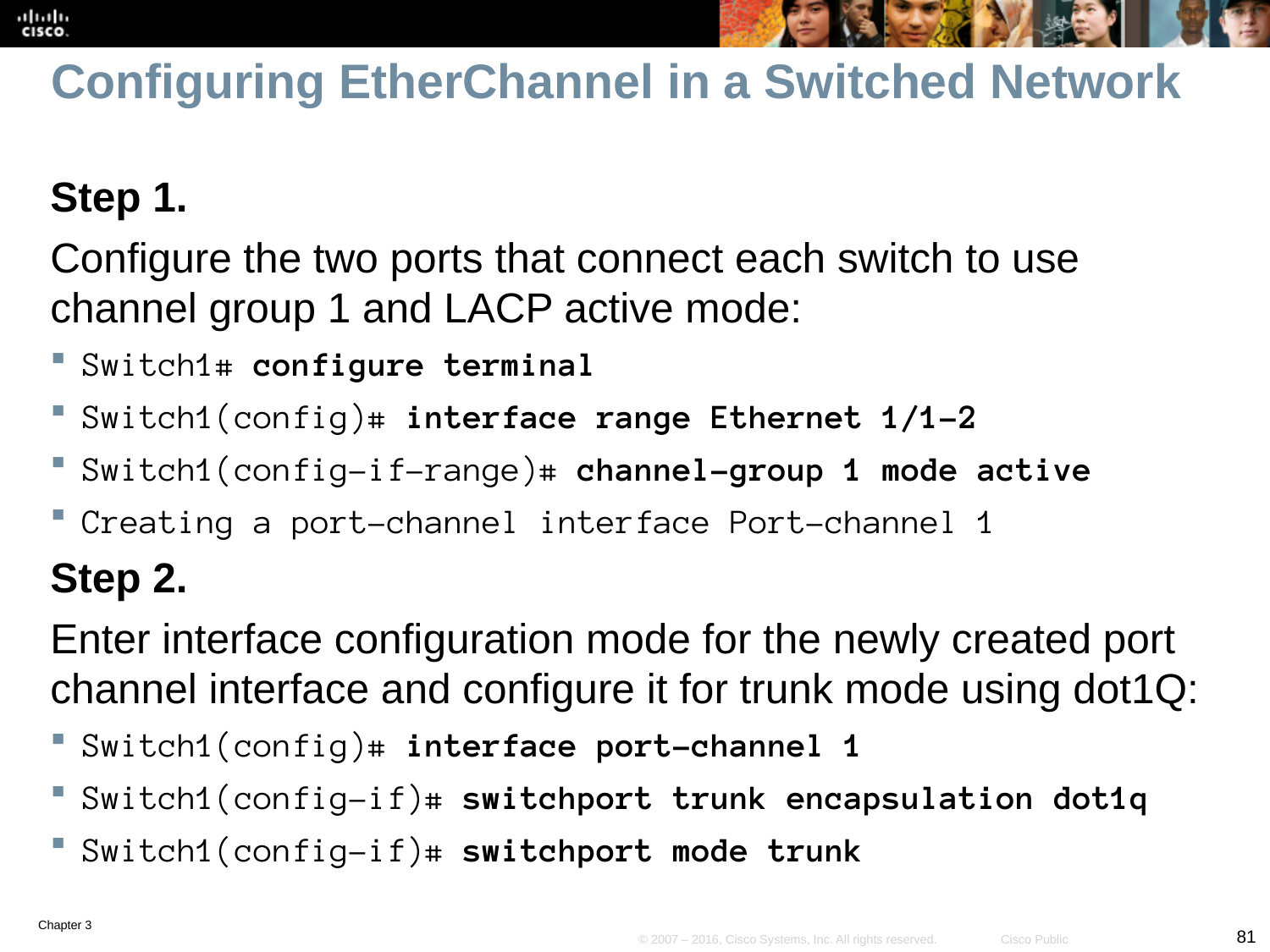

# Configuring EtherChannel in a Switched Network
Step 1.
Configure the two ports that connect each switch to use channel group 1 and LACP active mode:
Switch1# configure terminal
Switch1(config)# interface range Ethernet 1/1-2
Switch1(config-if-range)# channel-group 1 mode active
Creating a port-channel interface Port-channel 1
Step 2.
Enter interface configuration mode for the newly created port channel interface and configure it for trunk mode using dot1Q:
Switch1(config)# interface port-channel 1
Switch1(config-if)# switchport trunk encapsulation dot1q
Switch1(config-if)# switchport mode trunk